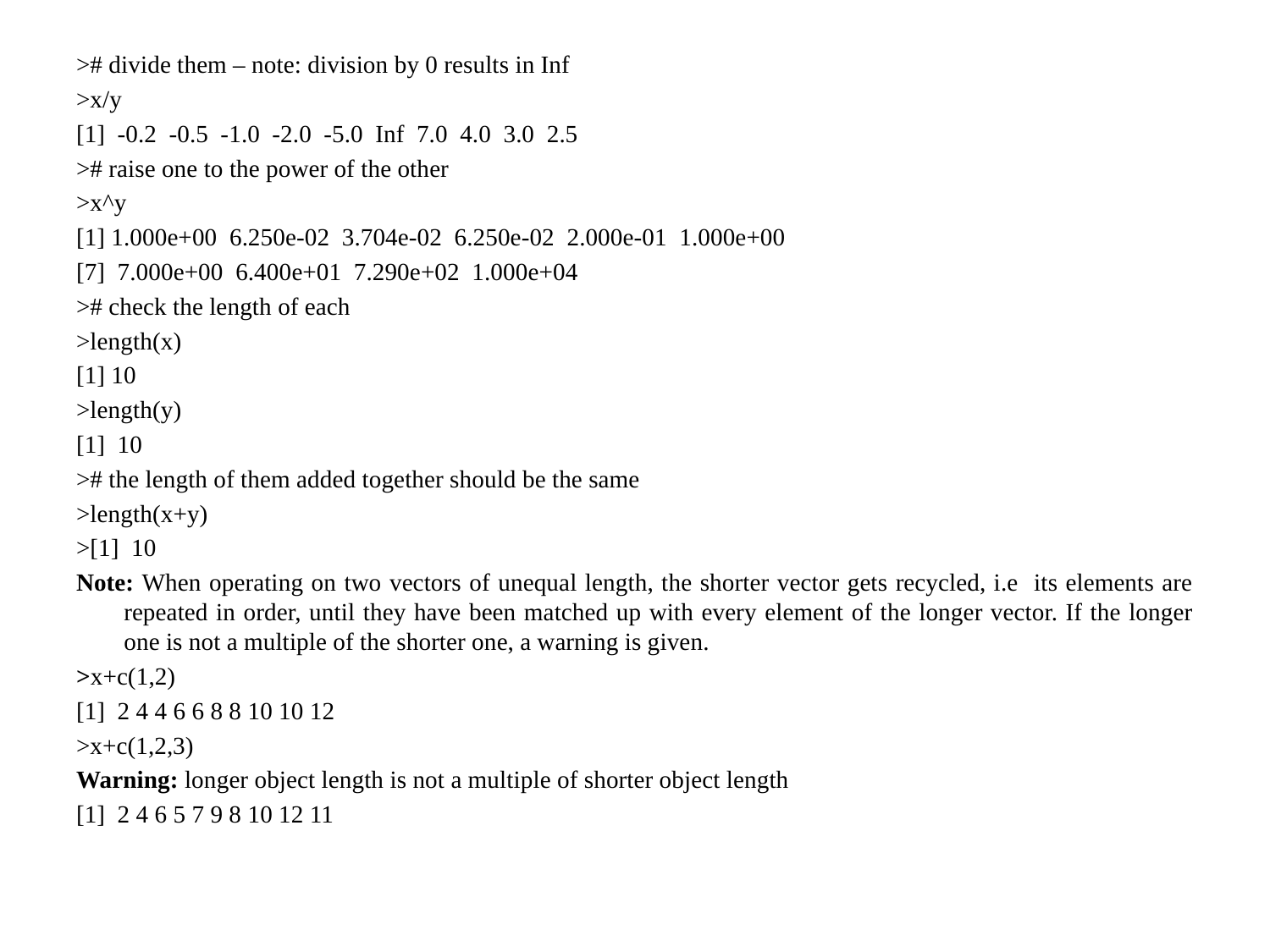

># divide them – note: division by 0 results in Inf
>x/y
[1]  -0.2  -0.5  -1.0  -2.0  -5.0  Inf  7.0  4.0  3.0  2.5
># raise one to the power of the other
>x^y
[1] 1.000e+00  6.250e-02  3.704e-02  6.250e-02  2.000e-01  1.000e+00
[7]  7.000e+00  6.400e+01  7.290e+02  1.000e+04
># check the length of each
>length(x)
[1] 10
>length(y)
[1]  10
># the length of them added together should be the same
>length(x+y)
>[1]  10
Note: When operating on two vectors of unequal length, the shorter vector gets recycled, i.e  its elements are repeated in order, until they have been matched up with every element of the longer vector. If the longer one is not a multiple of the shorter one, a warning is given.
>x+c(1,2)
[1]  2 4 4 6 6 8 8 10 10 12
>x+c(1,2,3)
Warning: longer object length is not a multiple of shorter object length
[1]  2 4 6 5 7 9 8 10 12 11